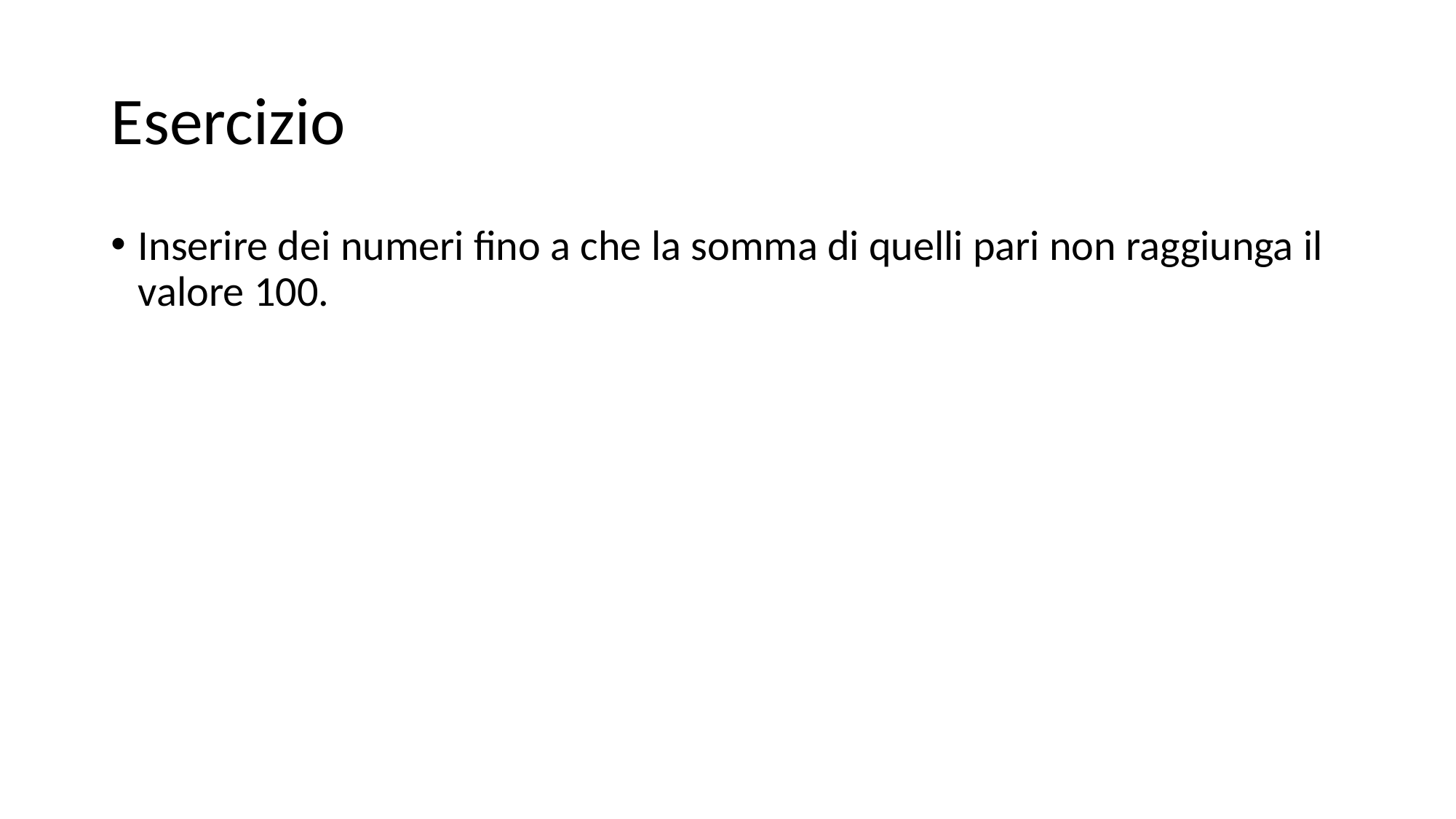

# Esercizio
Inserire dei numeri fino a che la somma di quelli pari non raggiunga il valore 100.